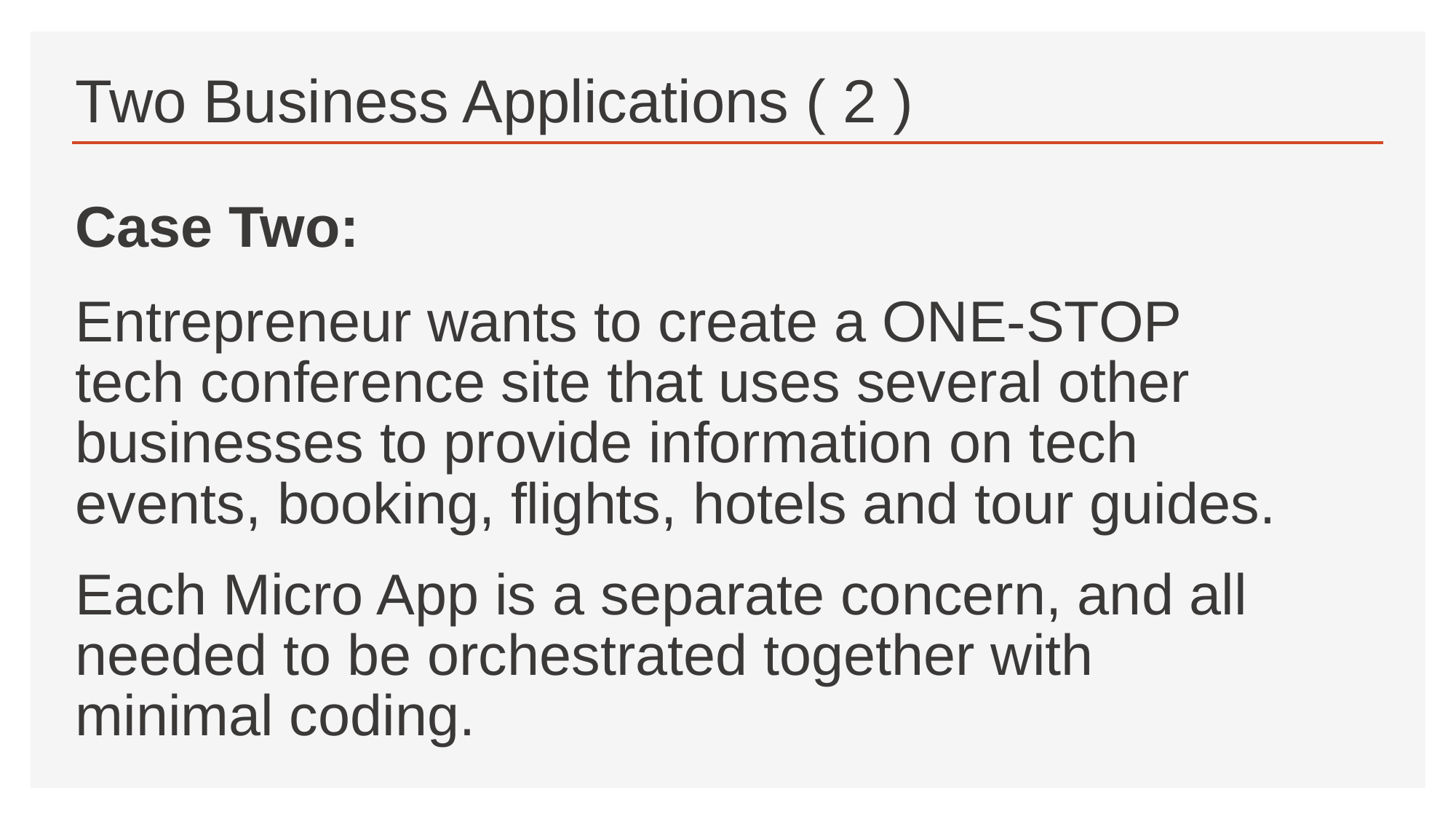

# Two Business Applications ( 2 )

Case Two:
Entrepreneur wants to create a ONE-STOP tech conference site that uses several other businesses to provide information on tech events, booking, flights, hotels and tour guides.
Each Micro App is a separate concern, and all needed to be orchestrated together with minimal coding.